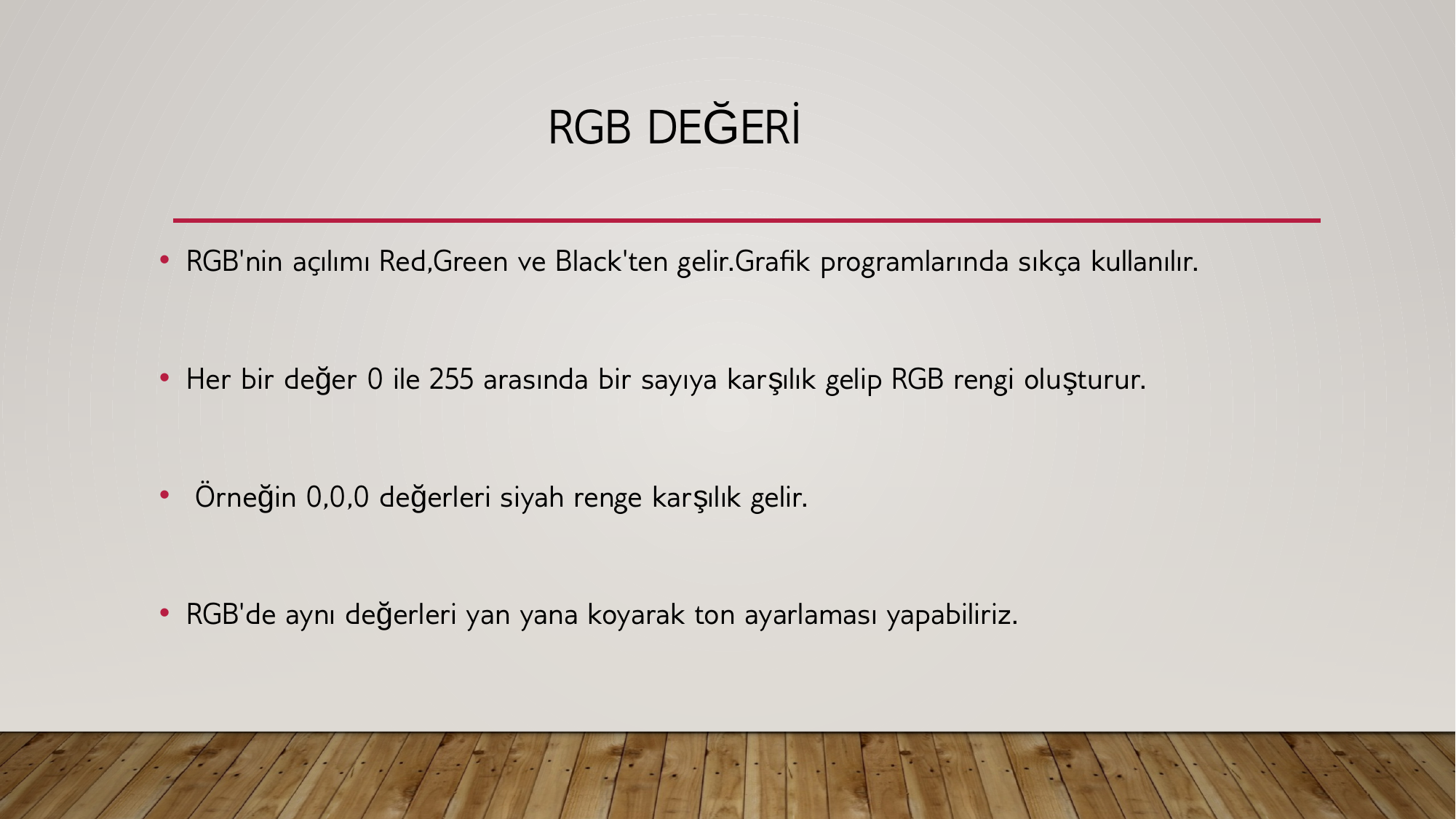

# RGB DEĞERİ
RGB'nin açılımı Red,Green ve Black'ten gelir.Grafik programlarında sıkça kullanılır.

Her bir değer 0 ile 255 arasında bir sayıya karşılık gelip RGB rengi oluşturur.

 Örneğin 0,0,0 değerleri siyah renge karşılık gelir.

RGB'de aynı değerleri yan yana koyarak ton ayarlaması yapabiliriz.